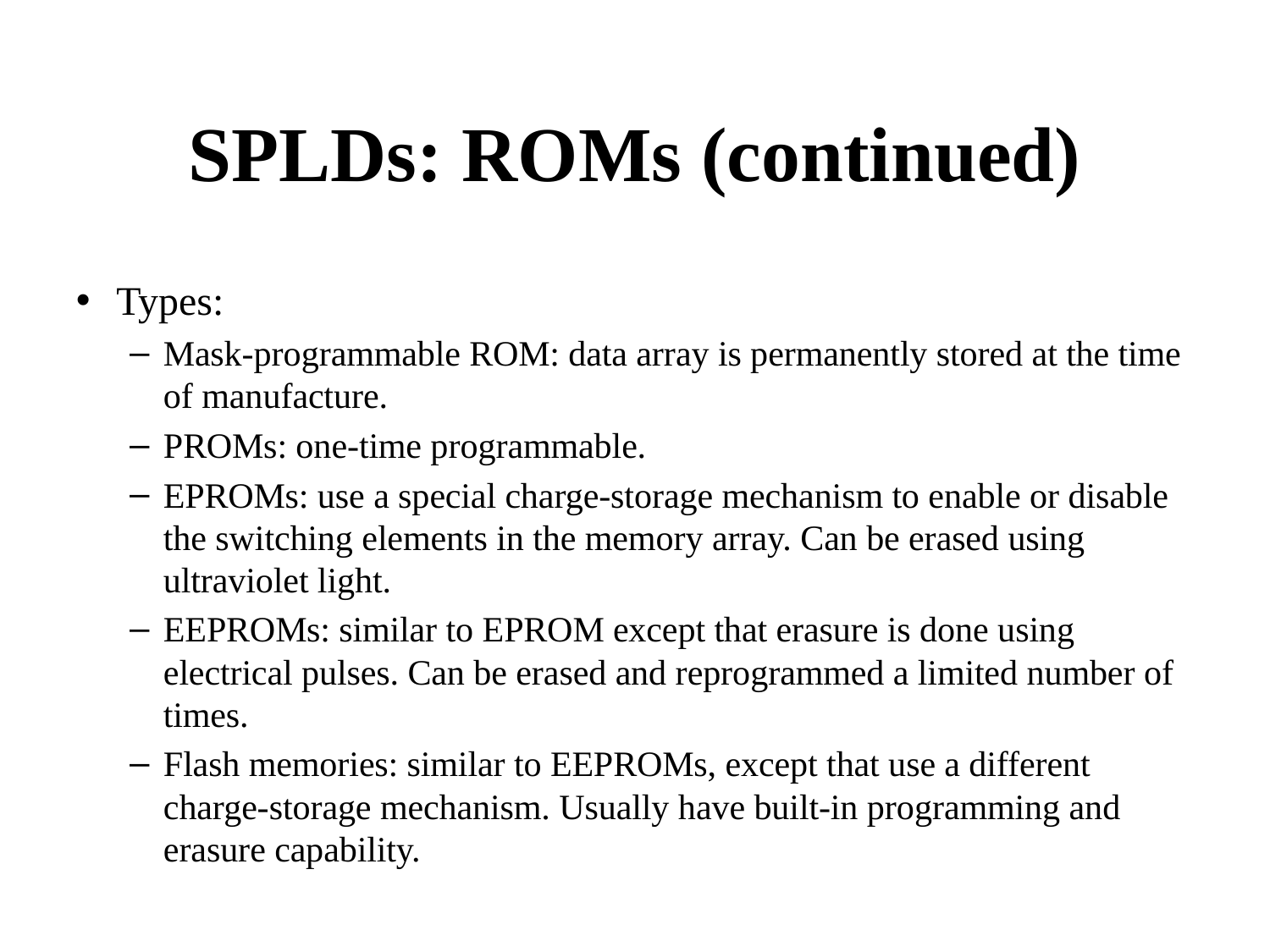

SPLDs: ROMs (continued)
Types:
Mask-programmable ROM: data array is permanently stored at the time of manufacture.
PROMs: one-time programmable.
EPROMs: use a special charge-storage mechanism to enable or disable the switching elements in the memory array. Can be erased using ultraviolet light.
EEPROMs: similar to EPROM except that erasure is done using electrical pulses. Can be erased and reprogrammed a limited number of times.
Flash memories: similar to EEPROMs, except that use a different charge-storage mechanism. Usually have built-in programming and erasure capability.